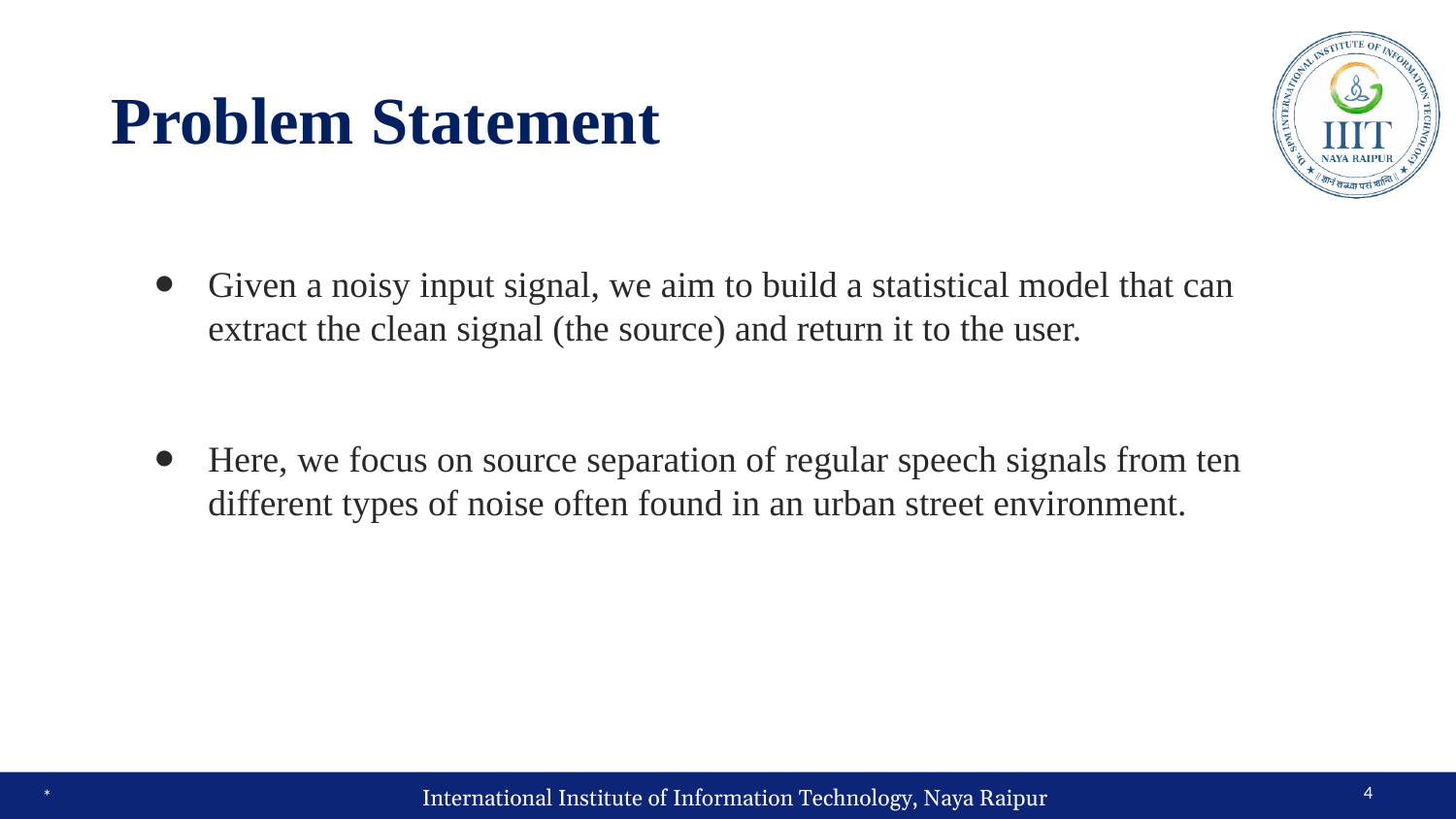

# Problem Statement
Given a noisy input signal, we aim to build a statistical model that can extract the clean signal (the source) and return it to the user.

Here, we focus on source separation of regular speech signals from ten different types of noise often found in an urban street environment.
4
International Institute of Information Technology, Naya Raipur
*